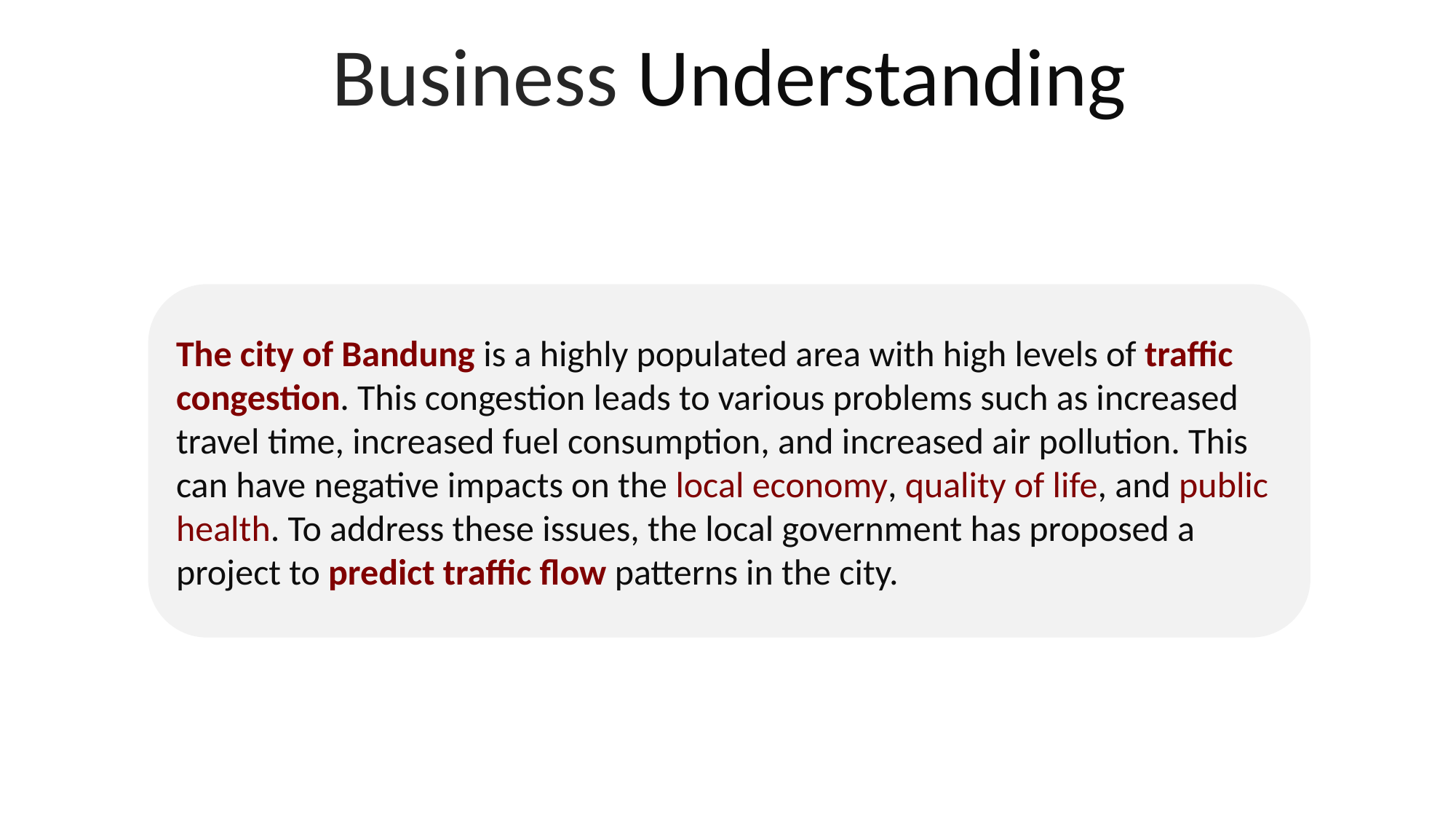

Business Understanding

The city of Bandung is a highly populated area with high levels of traffic congestion. This congestion leads to various problems such as increased travel time, increased fuel consumption, and increased air pollution. This can have negative impacts on the local economy, quality of life, and public health. To address these issues, the local government has proposed a project to predict traffic flow patterns in the city.